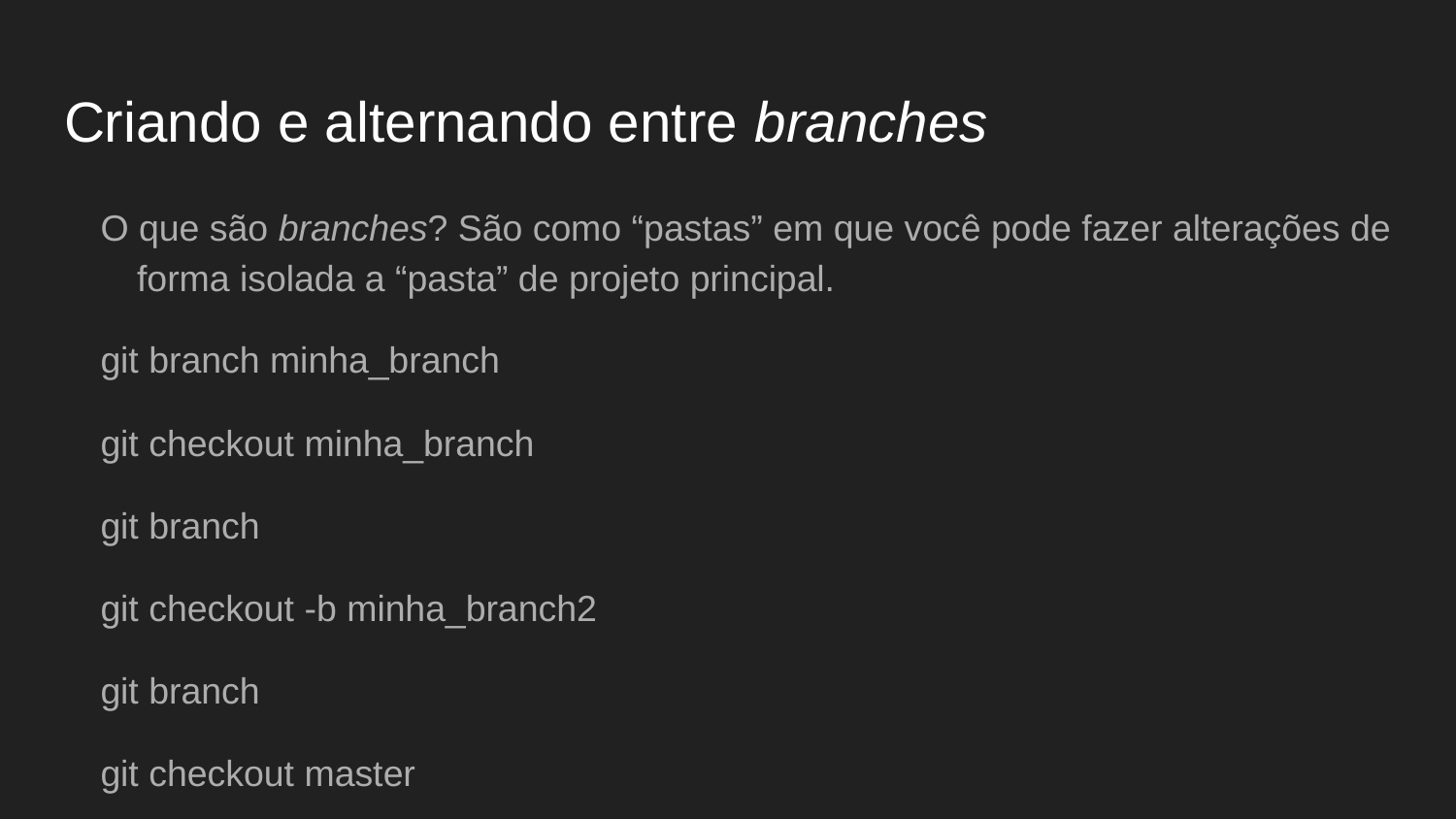

# Criando e alternando entre branches
O que são branches? São como “pastas” em que você pode fazer alterações de forma isolada a “pasta” de projeto principal.
git branch minha_branch
git checkout minha_branch
git branch
git checkout -b minha_branch2
git branch
git checkout master